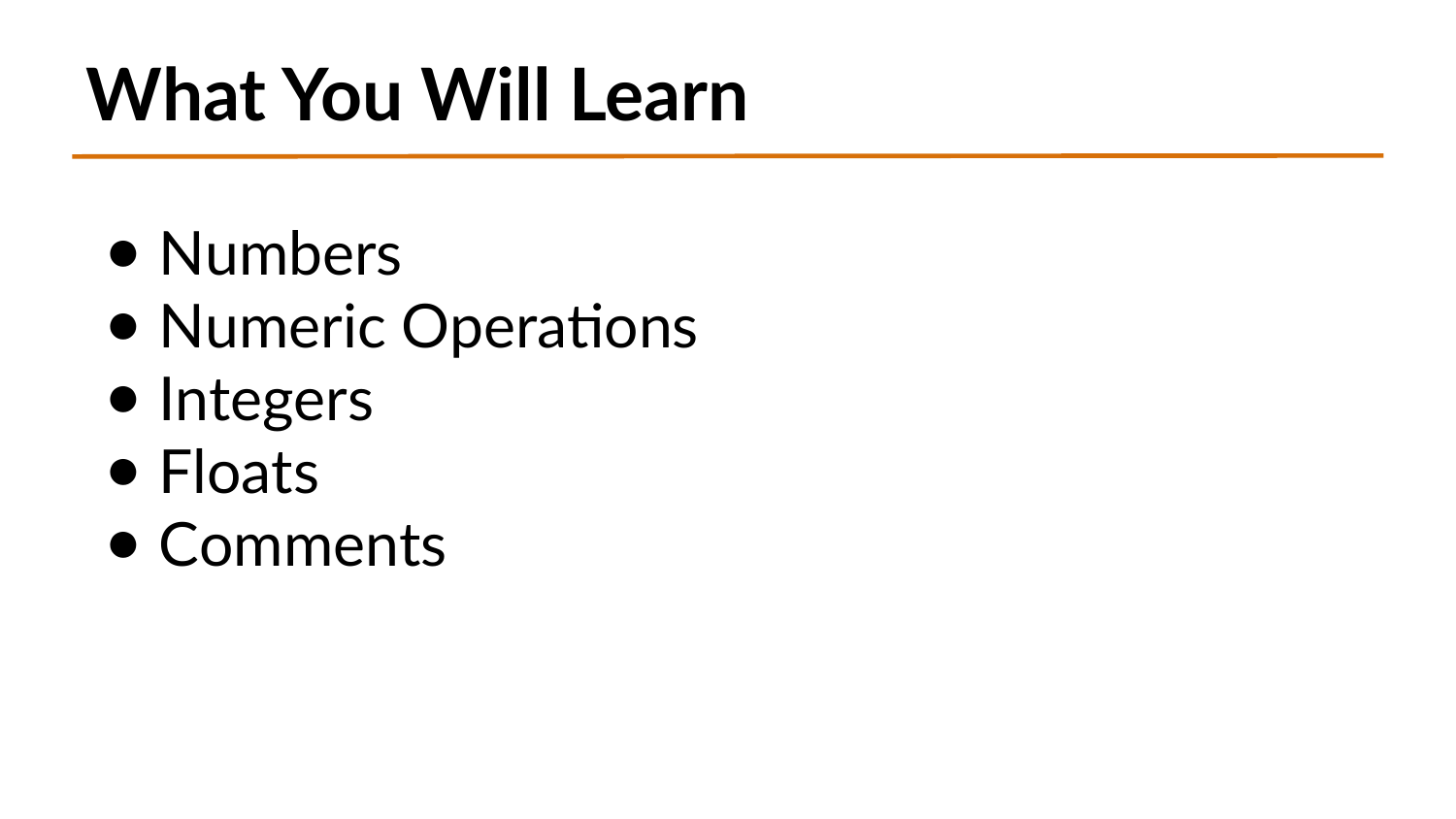

# What You Will Learn

Numbers
Numeric Operations
Integers
Floats
Comments